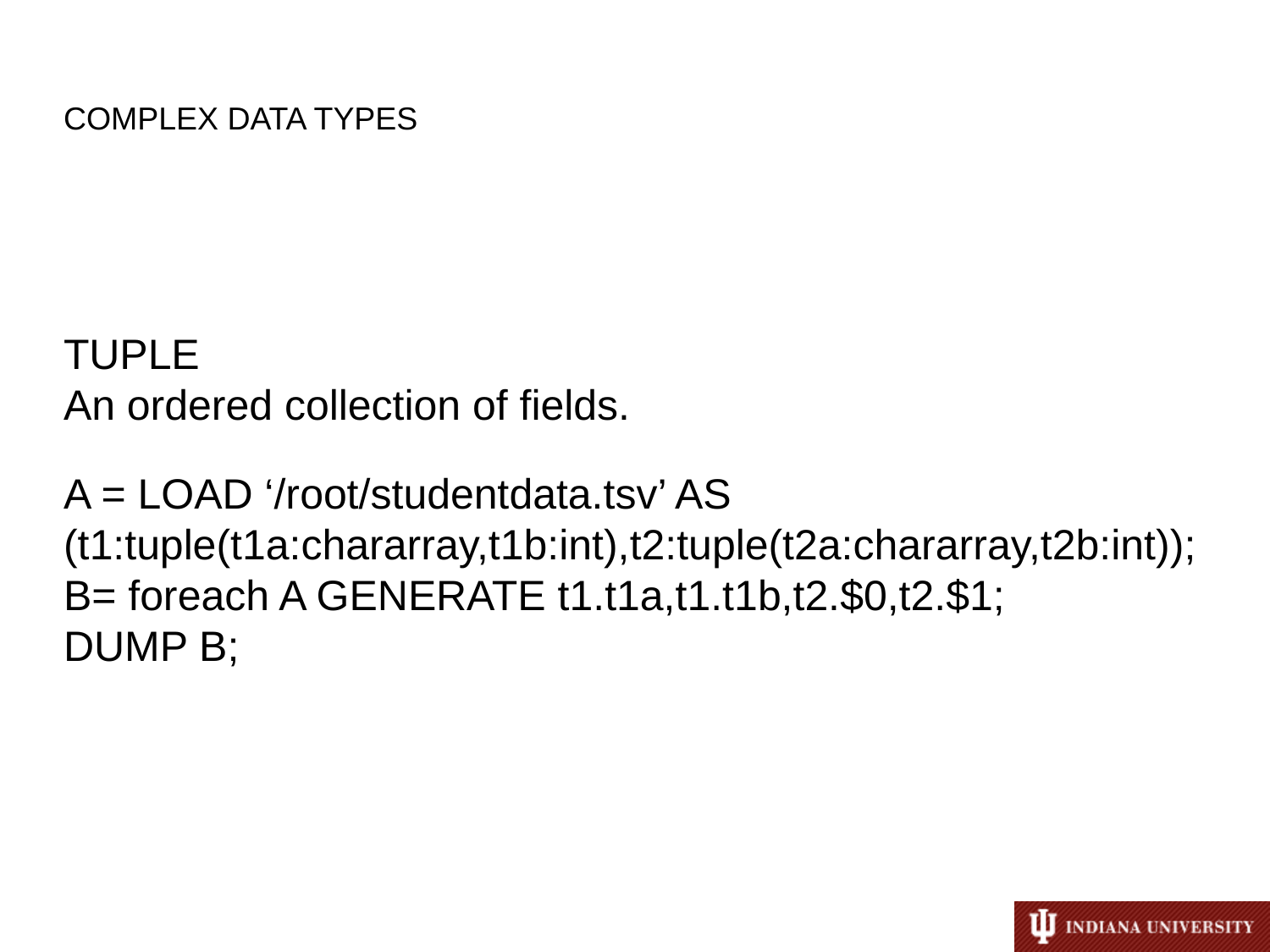

COMPLEX DATA TYPES
TUPLE
An ordered collection of fields.

A = LOAD ‘/root/studentdata.tsv’ AS (t1:tuple(t1a:chararray,t1b:int),t2:tuple(t2a:chararray,t2b:int));
B= foreach A GENERATE t1.t1a,t1.t1b,t2.$0,t2.$1;
DUMP B;